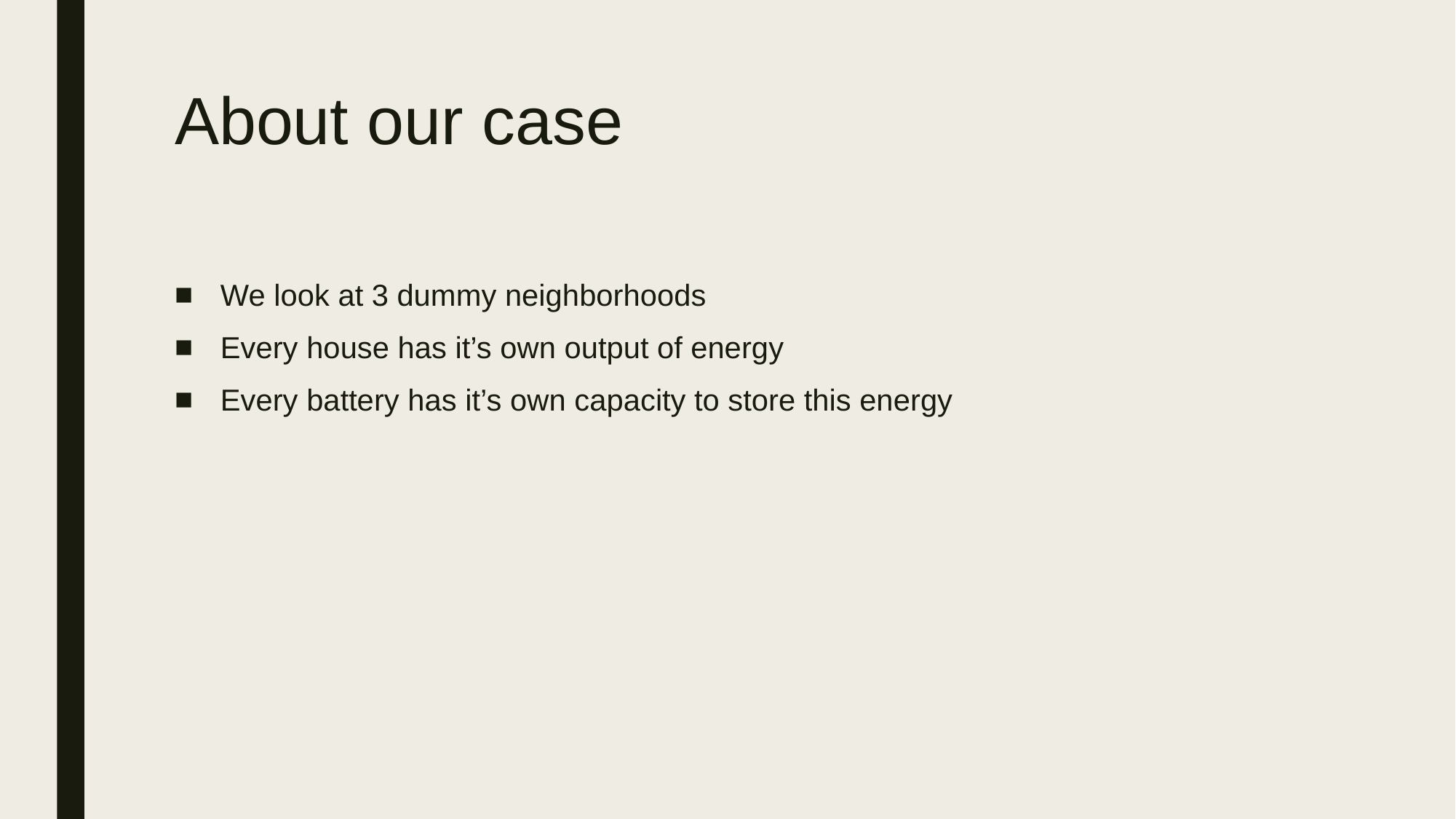

# About our case
We look at 3 dummy neighborhoods
Every house has it’s own output of energy
Every battery has it’s own capacity to store this energy